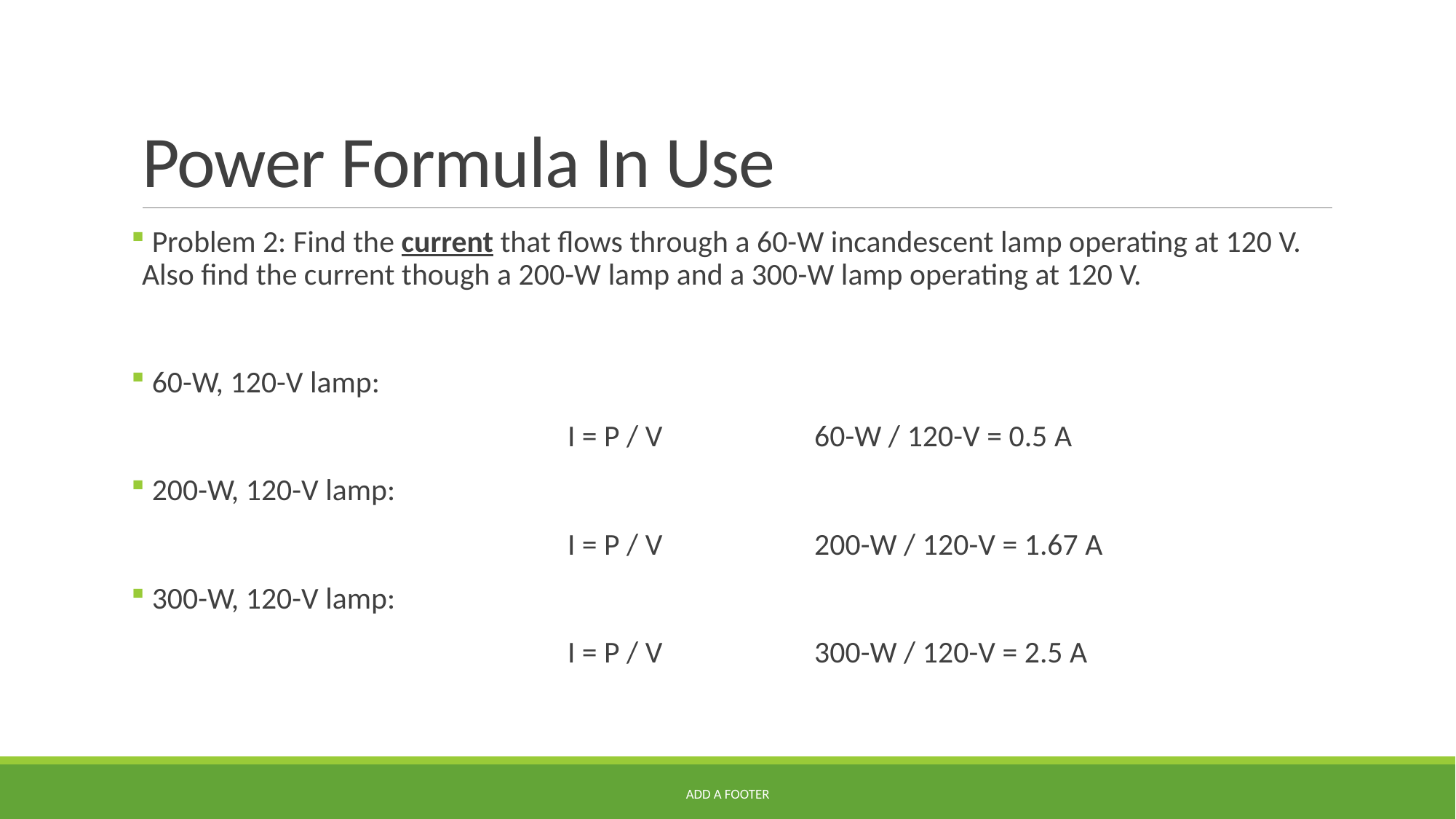

# Power Formula In Use
 Problem 2: Find the current that flows through a 60-W incandescent lamp operating at 120 V. Also find the current though a 200-W lamp and a 300-W lamp operating at 120 V.

 60-W, 120-V lamp:
				I = P / V                      60-W / 120-V = 0.5 A
 200-W, 120-V lamp:
				I = P / V                      200-W / 120-V = 1.67 A
 300-W, 120-V lamp:
				I = P / V                      300-W / 120-V = 2.5 A

Add a footer